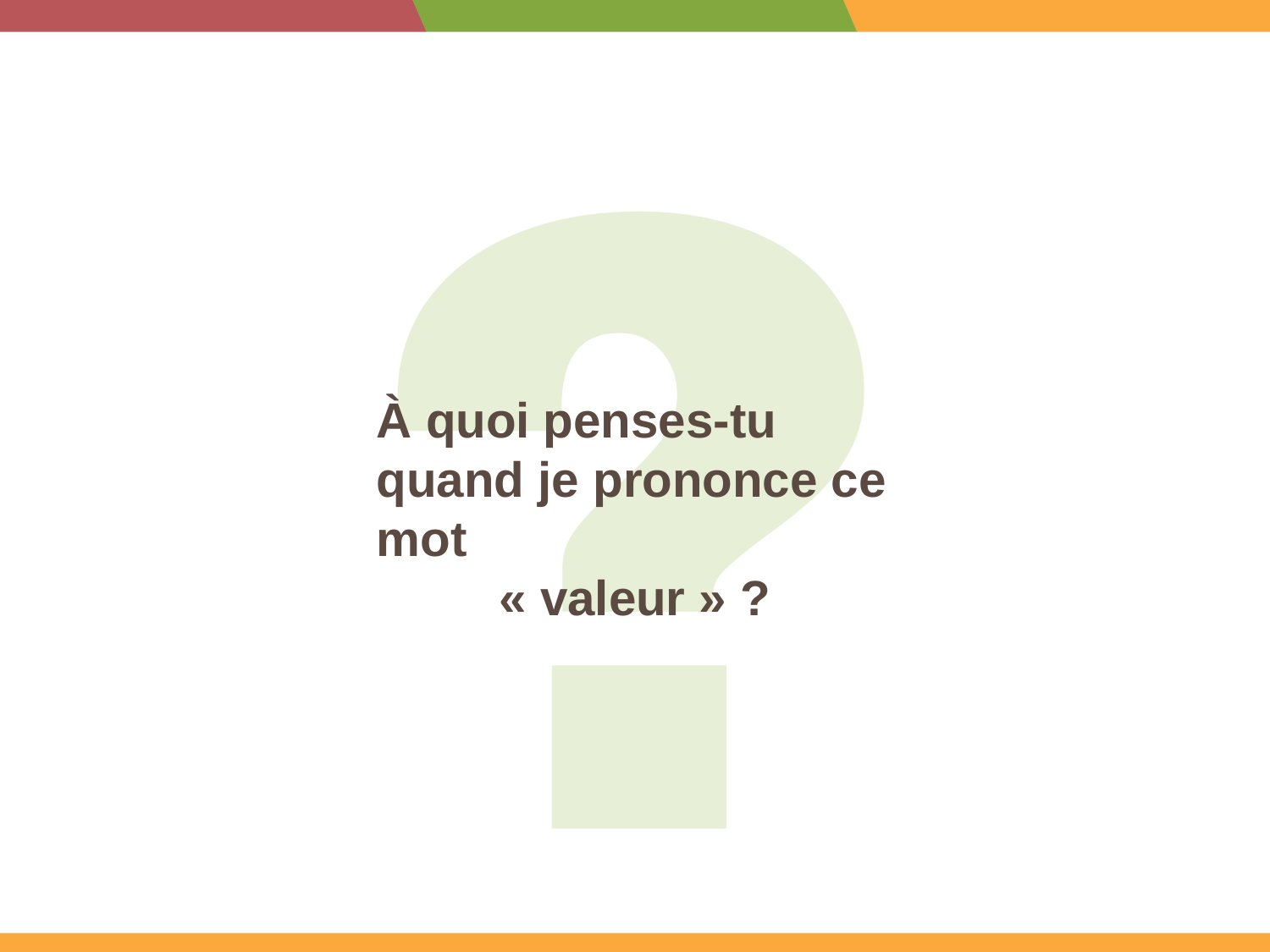

?
À quoi penses-tu quand je prononce ce mot
« valeur » ?